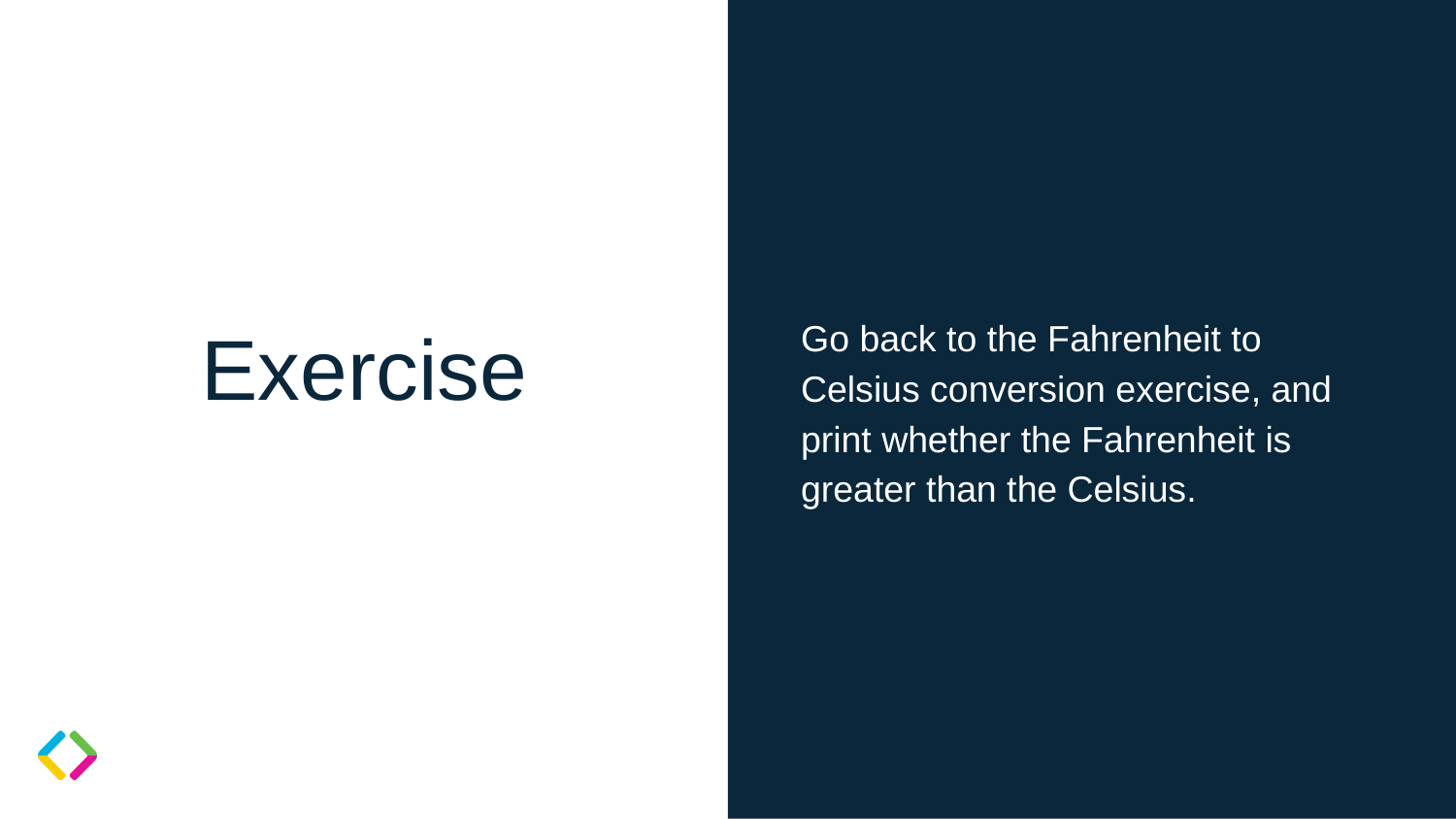

Go back to the Fahrenheit to Celsius conversion exercise, and print whether the Fahrenheit is greater than the Celsius.
# Exercise